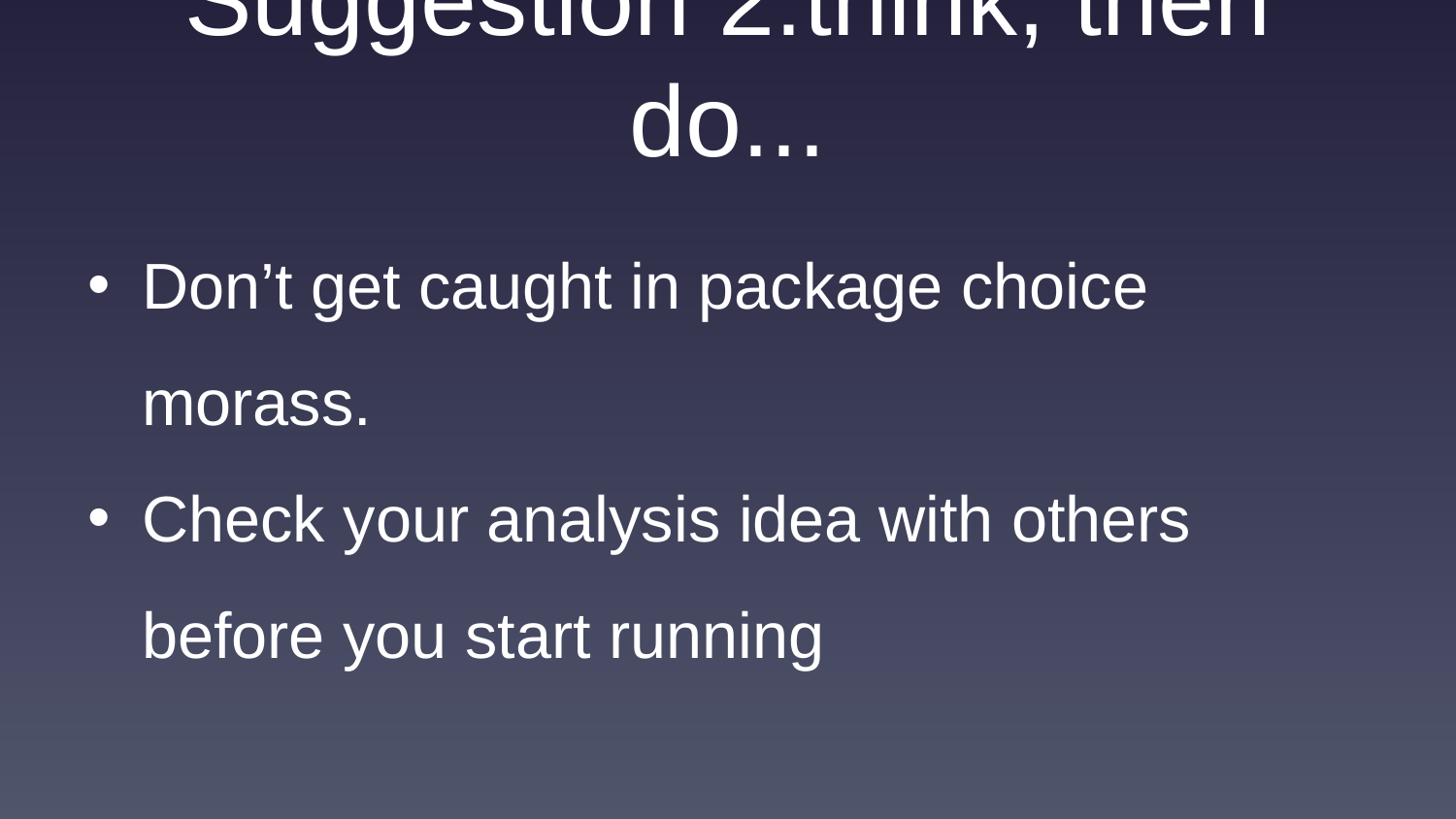

# Suggestion 2:think, then do...
Don’t get caught in package choice morass.
Check your analysis idea with others before you start running